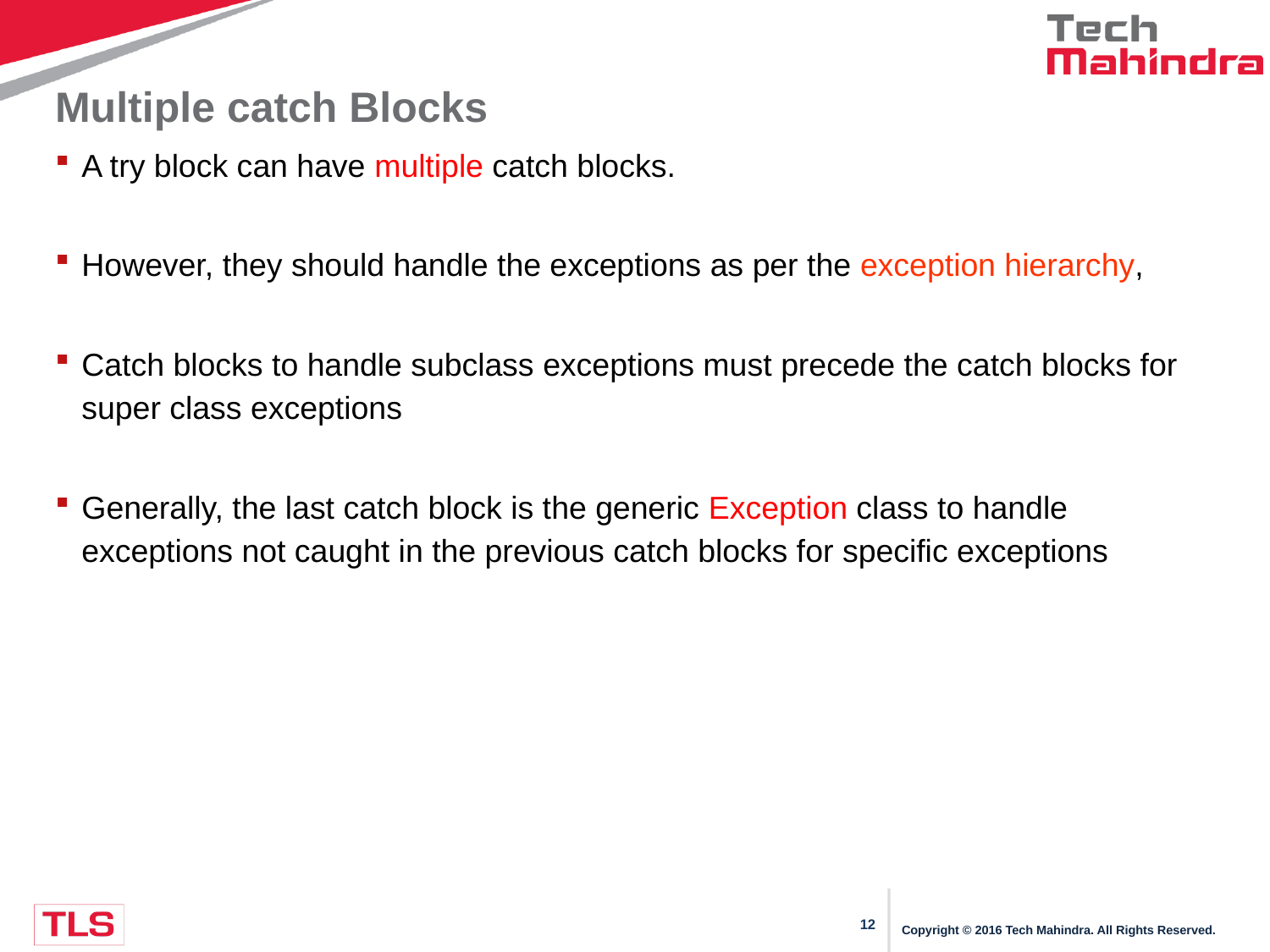

# Multiple catch Blocks
A try block can have multiple catch blocks.

However, they should handle the exceptions as per the exception hierarchy,

Catch blocks to handle subclass exceptions must precede the catch blocks for super class exceptions

Generally, the last catch block is the generic Exception class to handle exceptions not caught in the previous catch blocks for specific exceptions
Copyright © 2016 Tech Mahindra. All Rights Reserved.